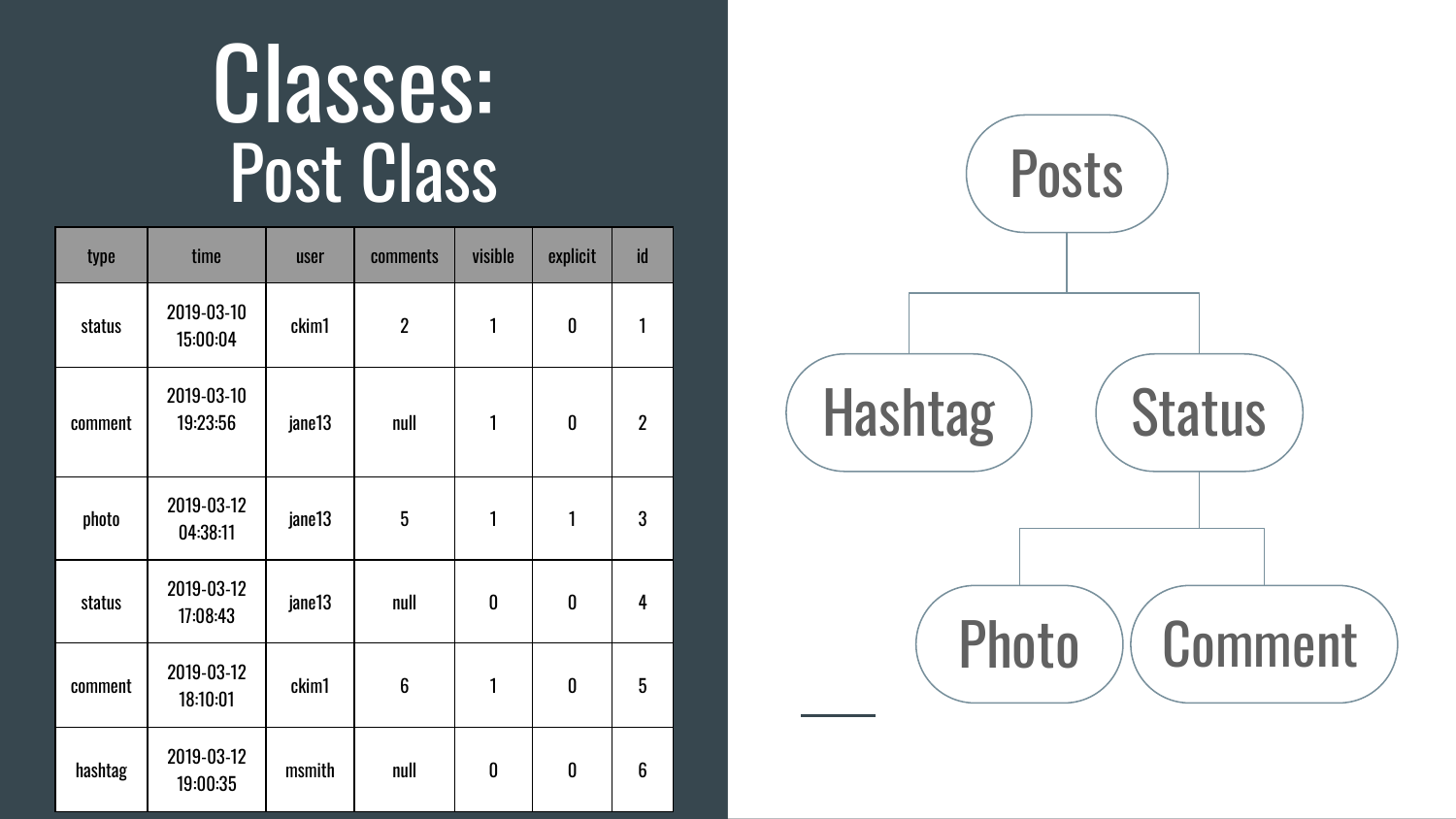

# Classes:
Posts
Post Class
| type | time | user | comments | visible | explicit | id |
| --- | --- | --- | --- | --- | --- | --- |
| status | 2019-03-10 15:00:04 | ckim1 | 2 | 1 | 0 | 1 |
| comment | 2019-03-10 19:23:56 | jane13 | null | 1 | 0 | 2 |
| photo | 2019-03-12 04:38:11 | jane13 | 5 | 1 | 1 | 3 |
| status | 2019-03-12 17:08:43 | jane13 | null | 0 | 0 | 4 |
| comment | 2019-03-12 18:10:01 | ckim1 | 6 | 1 | 0 | 5 |
| hashtag | 2019-03-12 19:00:35 | msmith | null | 0 | 0 | 6 |
Table mockup
Hashtag
Status
Photo
Comment